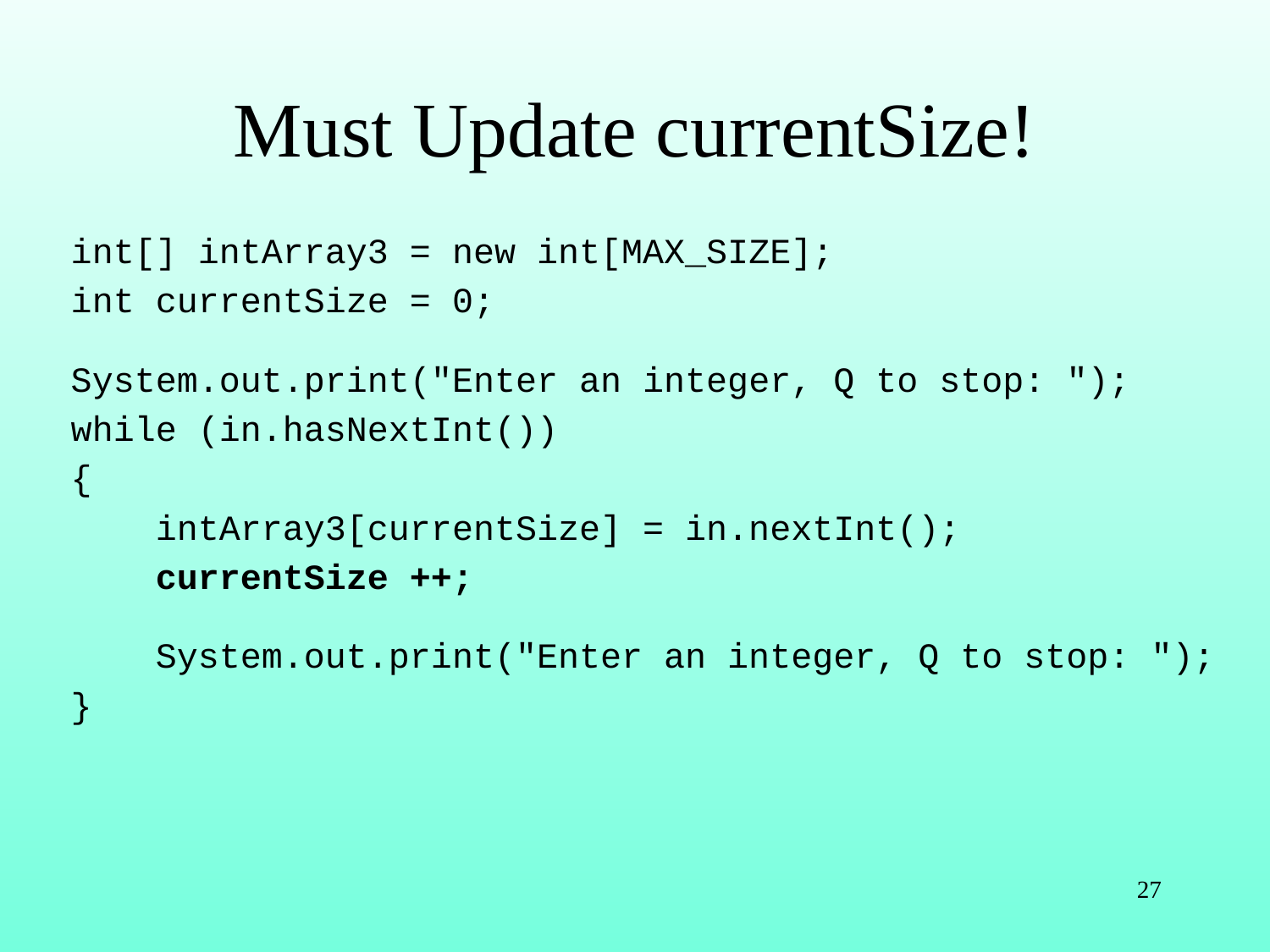

# Must Update currentSize!
int[] intArray3 = new int[MAX_SIZE];
int currentSize = 0;

System.out.print("Enter an integer, Q to stop: ");
while (in.hasNextInt())
{
    intArray3[currentSize] = in.nextInt();
    currentSize ++;

    System.out.print("Enter an integer, Q to stop: ");
}

27